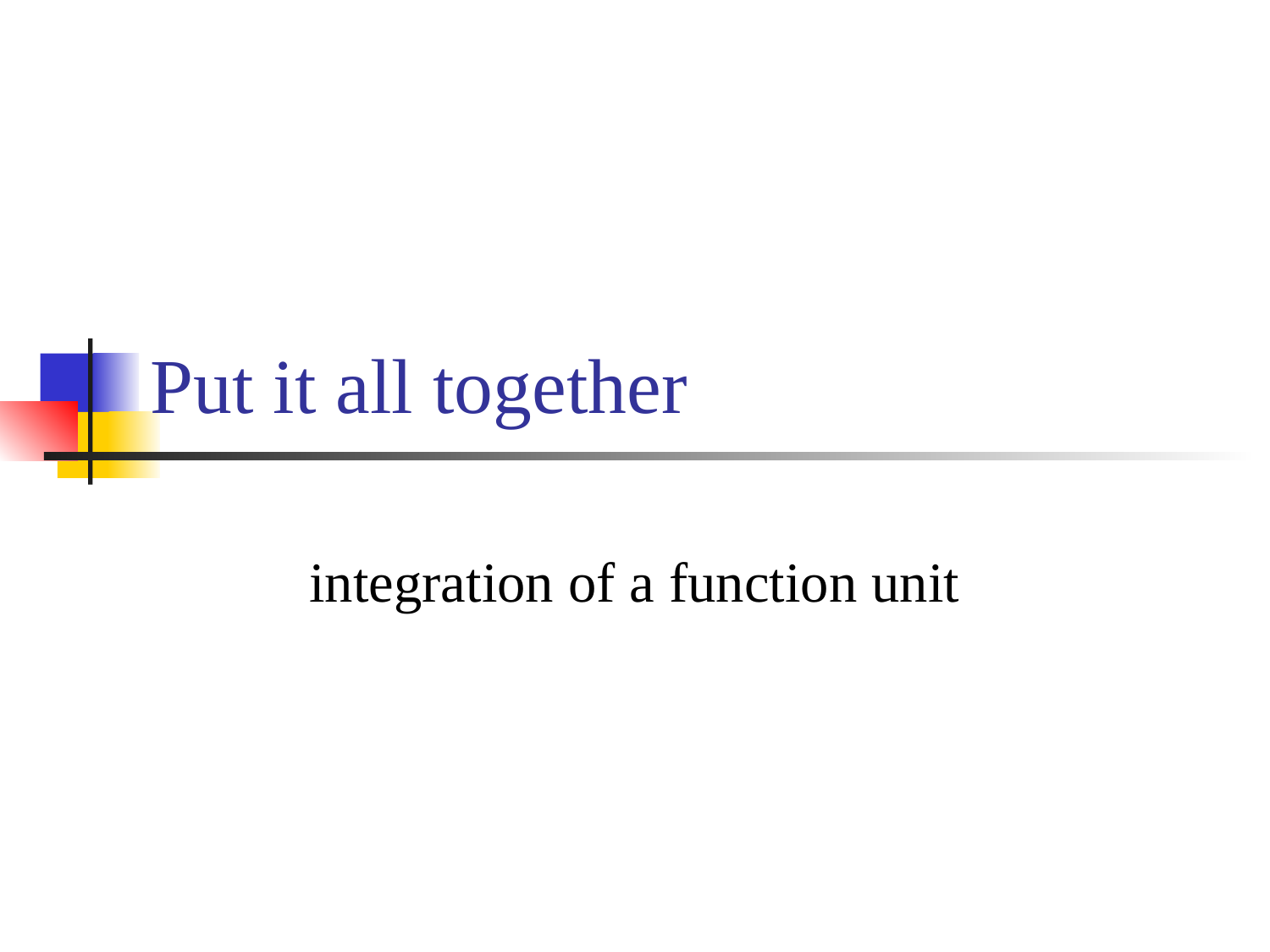

# Put it all together
integration of a function unit